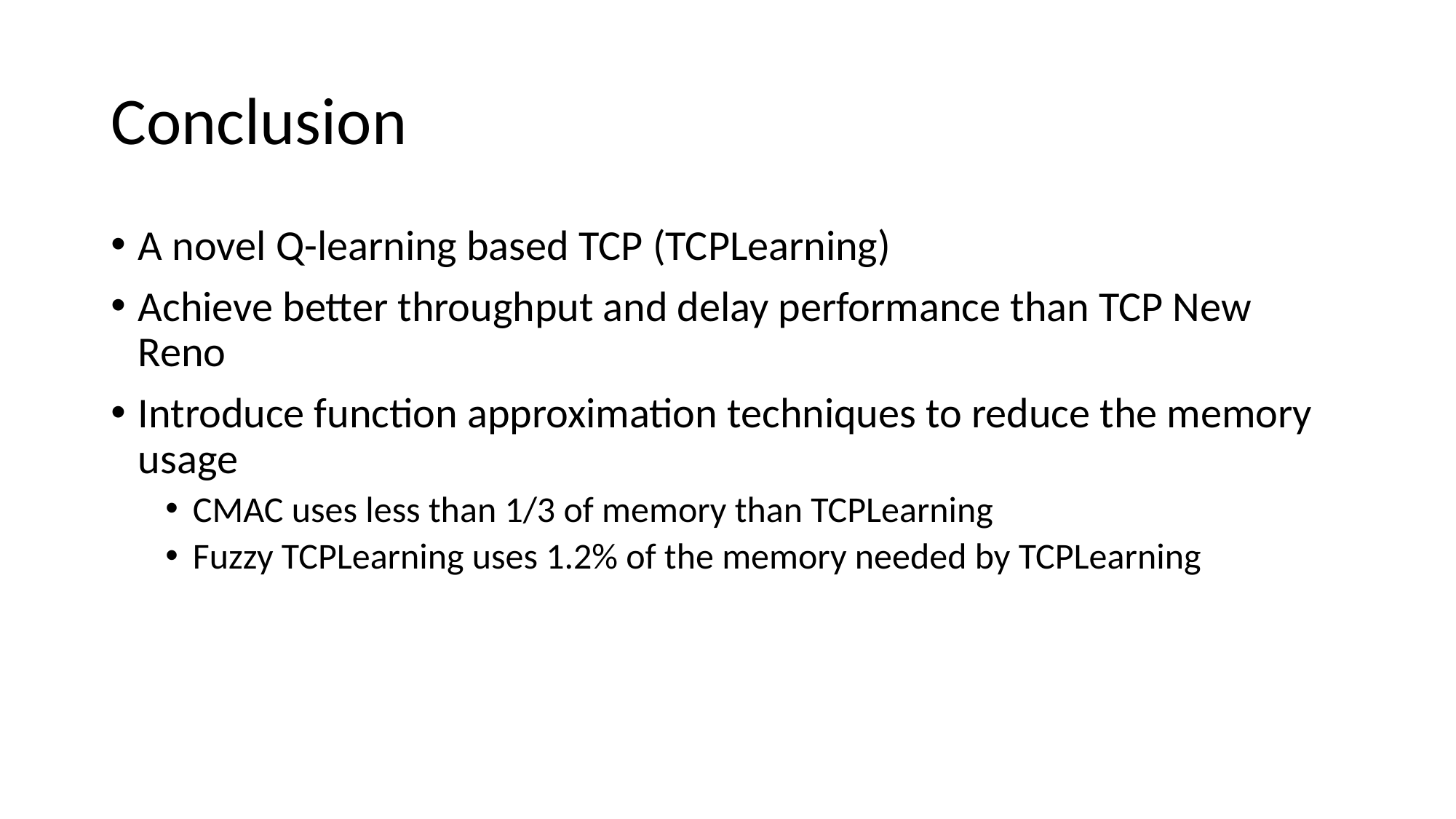

# Conclusion
A novel Q-learning based TCP (TCPLearning)
Achieve better throughput and delay performance than TCP New Reno
Introduce function approximation techniques to reduce the memory usage
CMAC uses less than 1/3 of memory than TCPLearning
Fuzzy TCPLearning uses 1.2% of the memory needed by TCPLearning